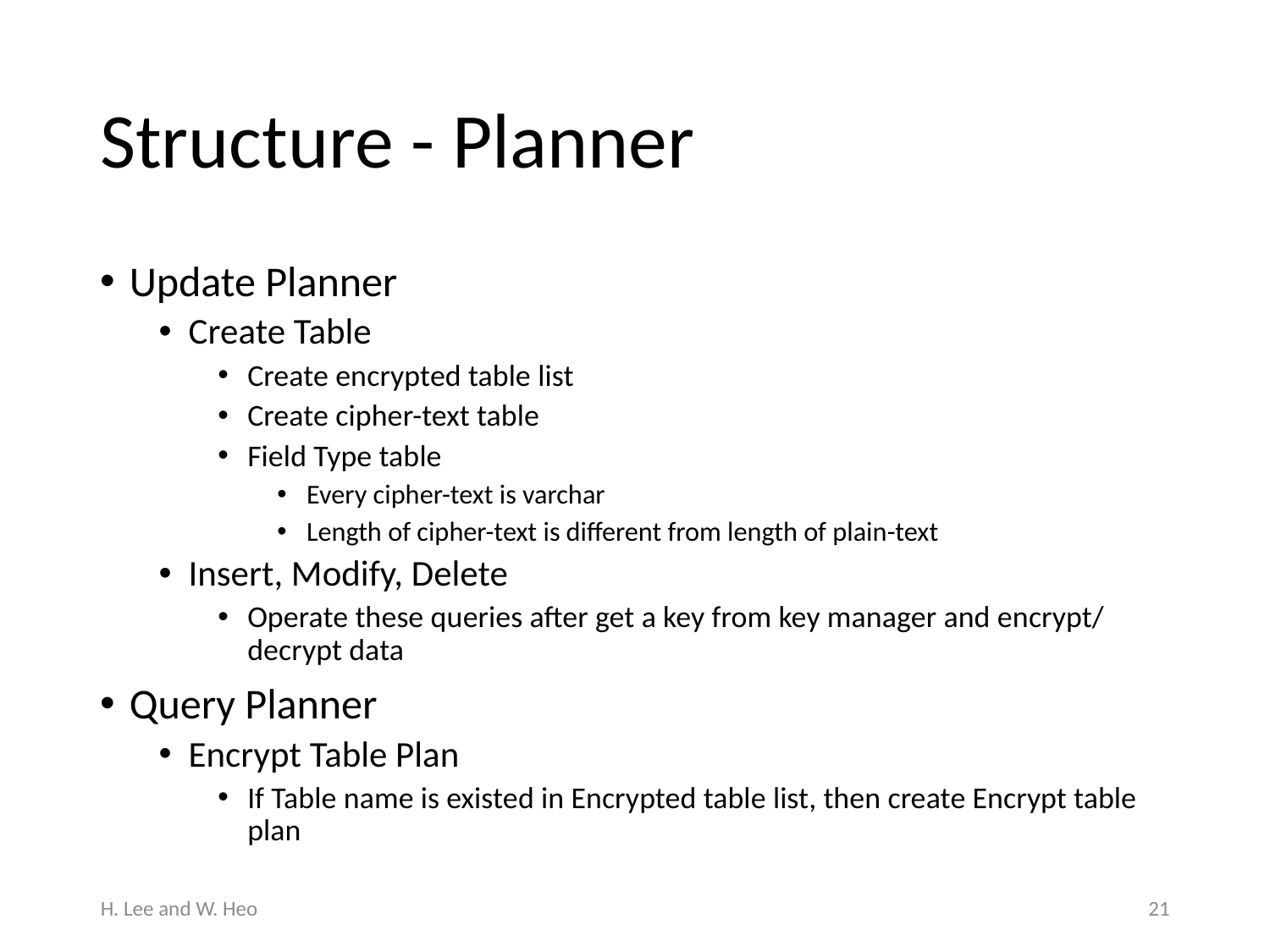

# Structure - Planner
Update Planner
Create Table
Create encrypted table list
Create cipher-text table
Field Type table
Every cipher-text is varchar
Length of cipher-text is different from length of plain-text
Insert, Modify, Delete
Operate these queries after get a key from key manager and encrypt/decrypt data
Query Planner
Encrypt Table Plan
If Table name is existed in Encrypted table list, then create Encrypt table plan

H. Lee and W. Heo
21